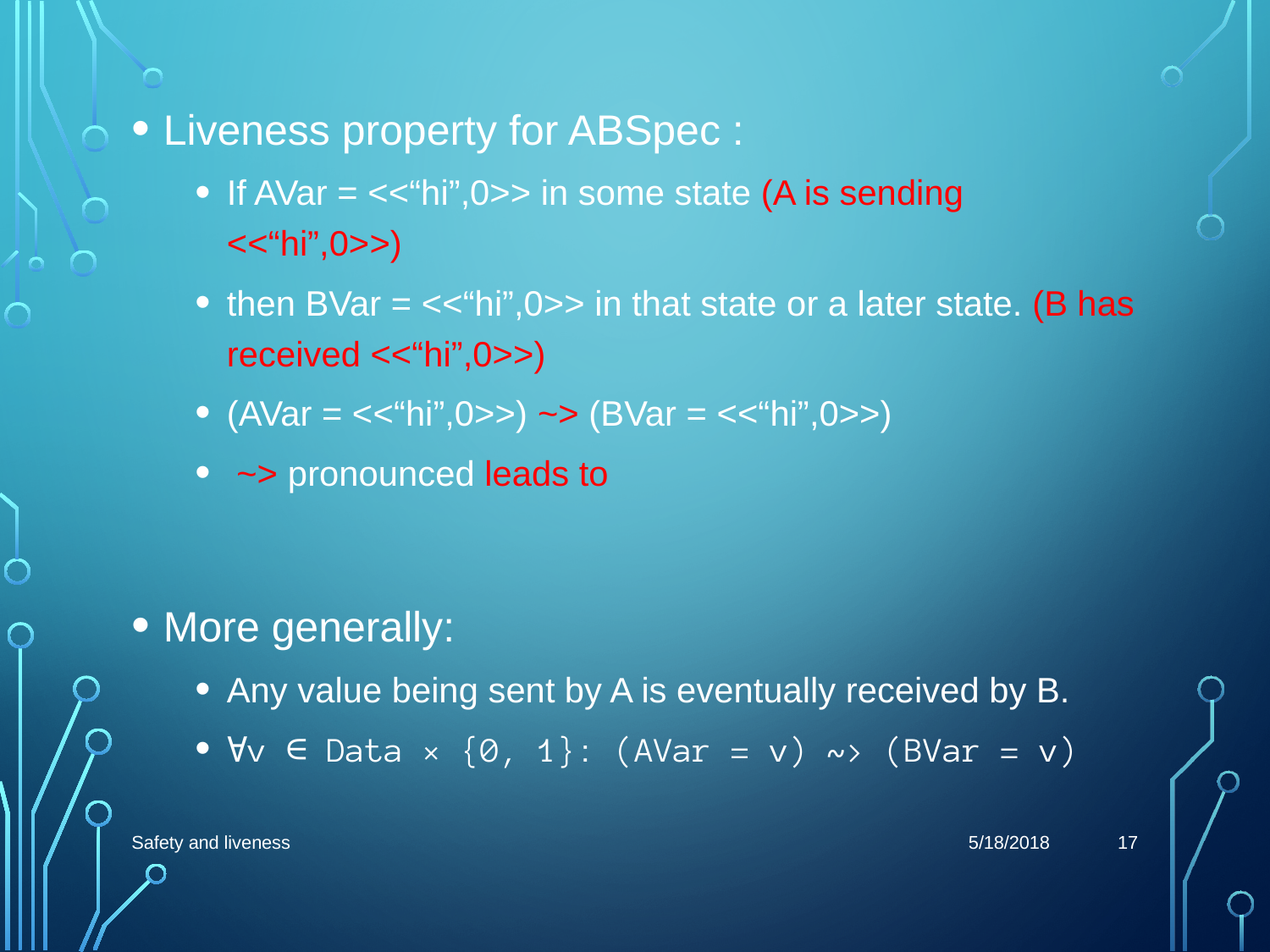

Liveness property for ABSpec :
If AVar = <<“hi”,0>> in some state (A is sending <<“hi”,0>>)
then BVar = <<“hi”,0>> in that state or a later state. (B has received <<“hi”,0>>)
(AVar = <<“hi”,0>>) ~> (BVar = <<“hi”,0>>)
 ~> pronounced leads to

More generally:
Any value being sent by A is eventually received by B.
∀v ∈ Data × {0, 1}: (AVar = v) ~> (BVar = v)
17
Safety and liveness
5/18/2018